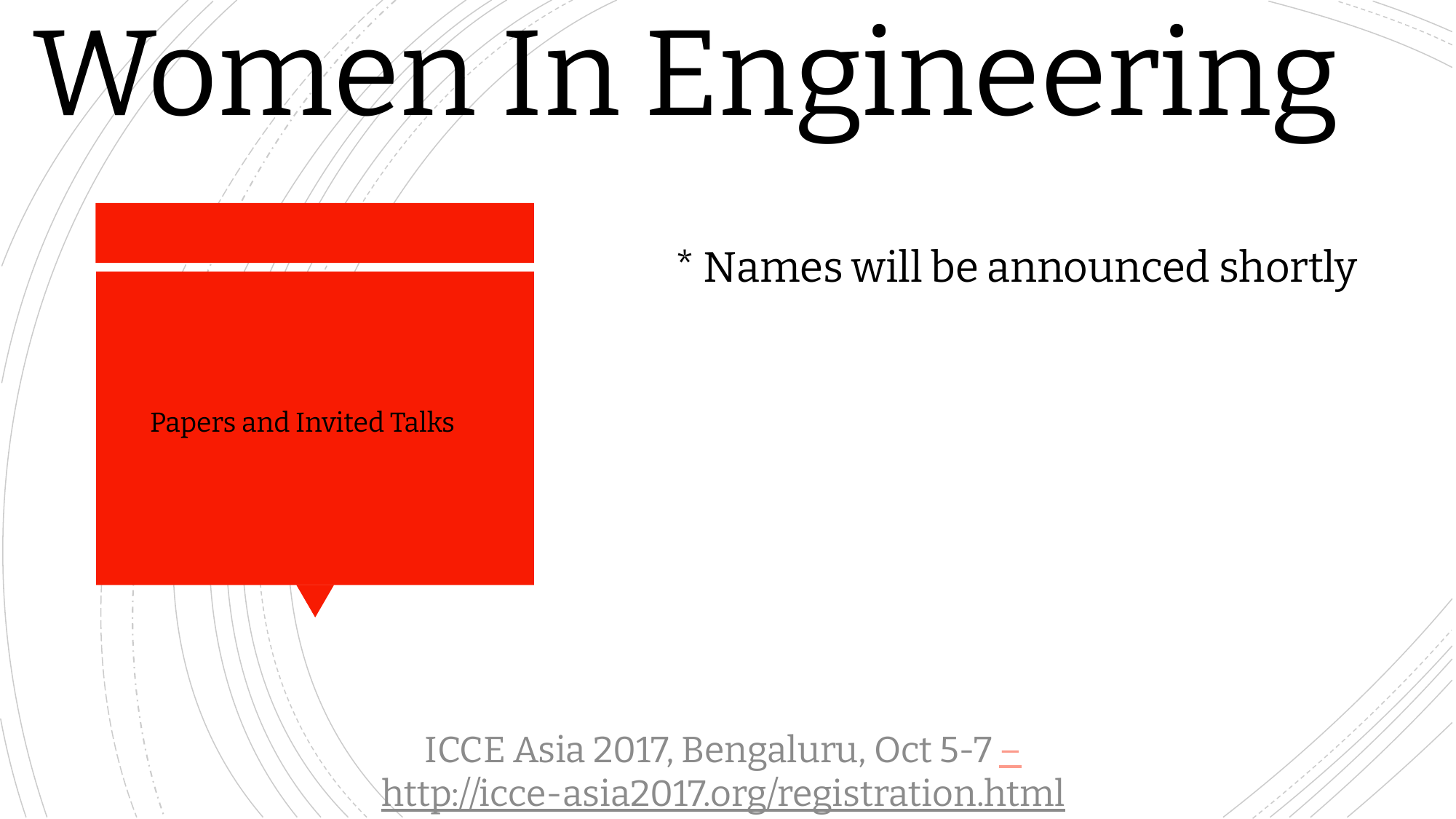

Women In Engineering
Papers and Invited Talks
* Names will be announced shortly
#
ICCE Asia 2017, Bengaluru, Oct 5-7 –
http://icce-asia2017.org/registration.html